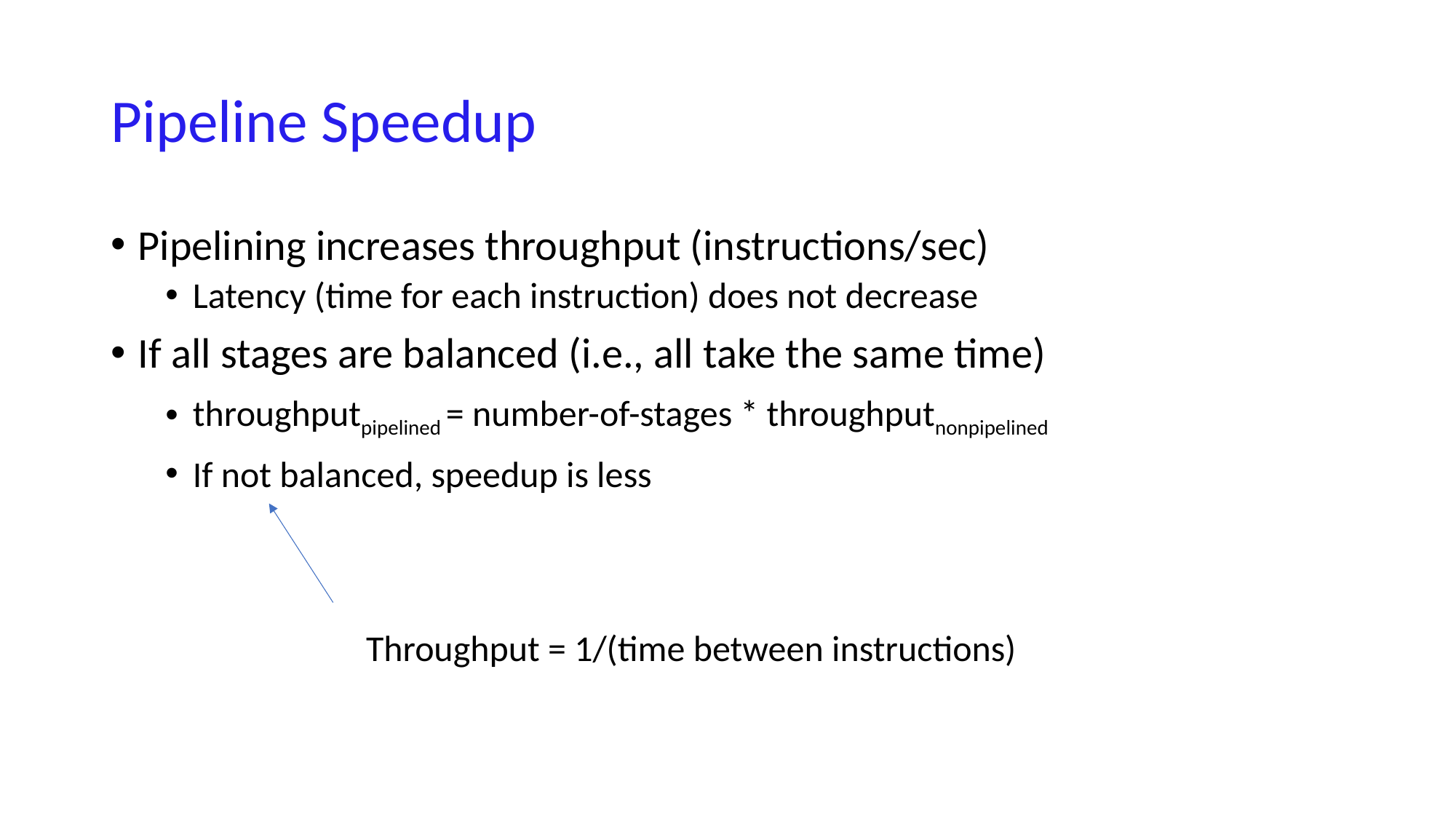

# Pipeline Speedup
Pipelining increases throughput (instructions/sec)
Latency (time for each instruction) does not decrease
If all stages are balanced (i.e., all take the same time)
throughputpipelined = number-of-stages * throughputnonpipelined
If not balanced, speedup is less
Throughput = 1/(time between instructions)